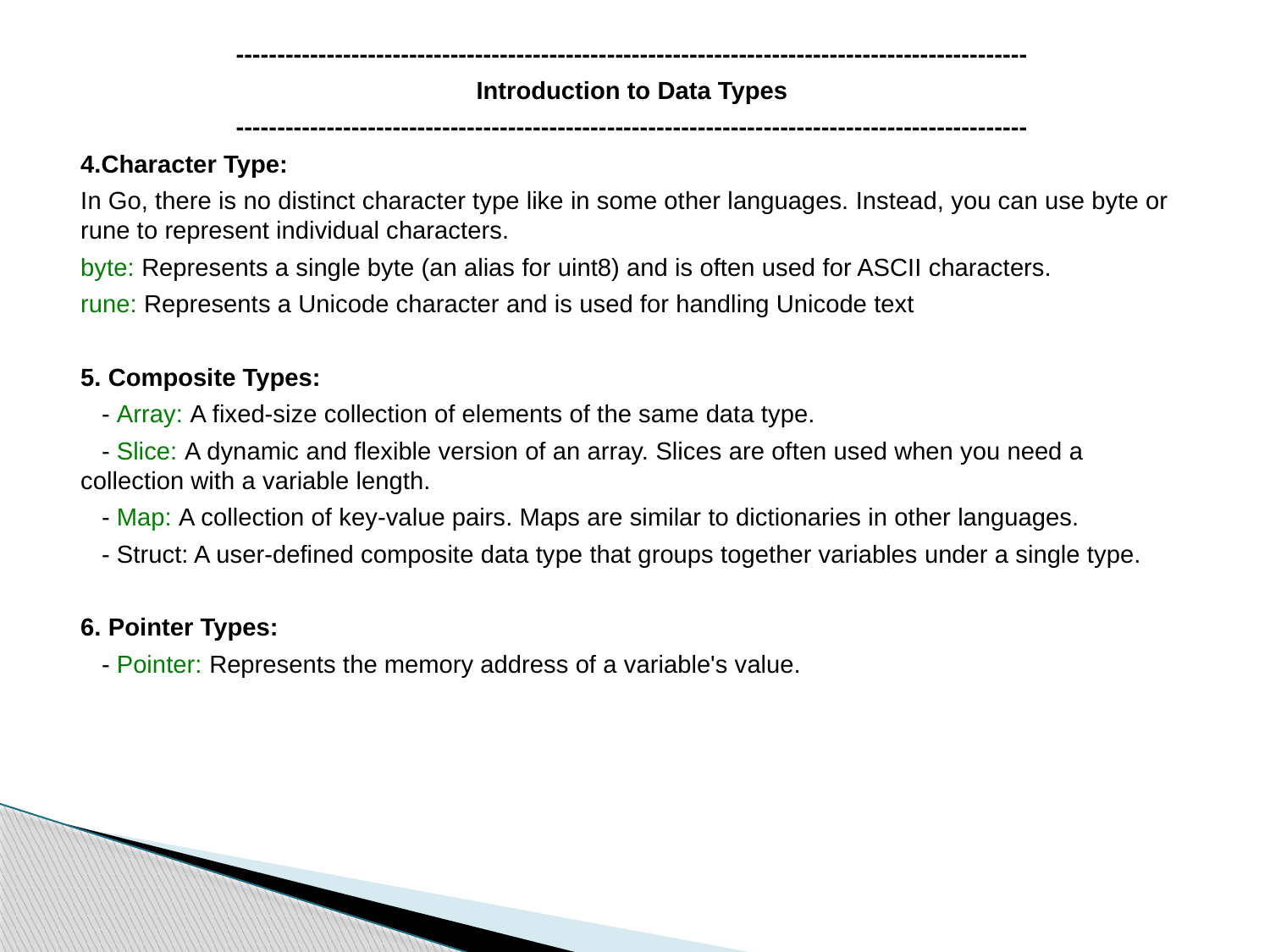

------------------------------------------------------------------------------------------------
Introduction to Data Types
------------------------------------------------------------------------------------------------
4.Character Type:
In Go, there is no distinct character type like in some other languages. Instead, you can use byte or rune to represent individual characters.
byte: Represents a single byte (an alias for uint8) and is often used for ASCII characters.
rune: Represents a Unicode character and is used for handling Unicode text

5. Composite Types:
   - Array: A fixed-size collection of elements of the same data type.
   - Slice: A dynamic and flexible version of an array. Slices are often used when you need a collection with a variable length.
   - Map: A collection of key-value pairs. Maps are similar to dictionaries in other languages.
   - Struct: A user-defined composite data type that groups together variables under a single type.

6. Pointer Types:
   - Pointer: Represents the memory address of a variable's value.